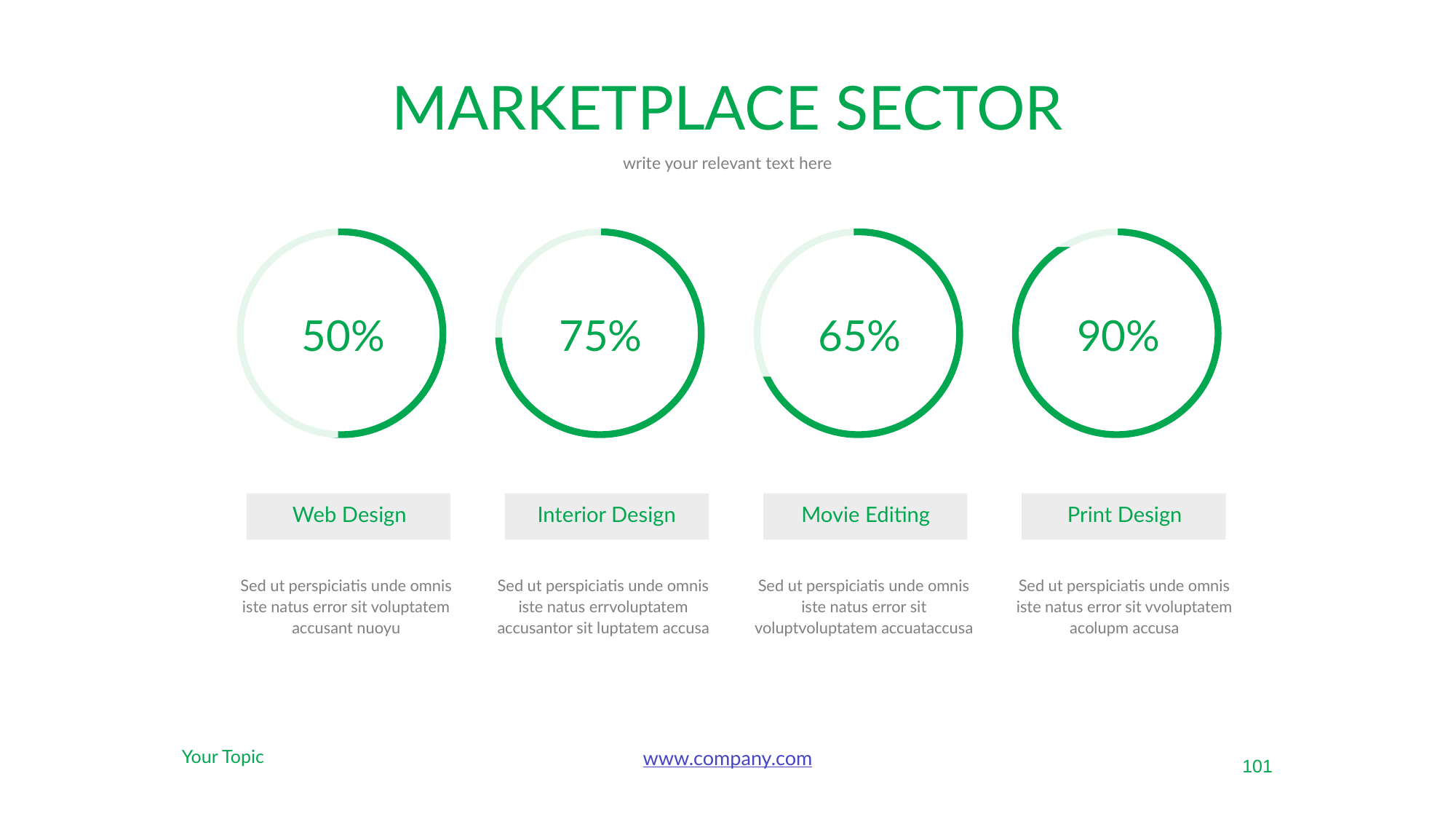

# MARKETPLACE SECTOR
write your relevant text here

50%
75%
65%
90%

Web Design
Interior Design
Movie Editing
Print Design
Sed ut perspiciatis unde omnis iste natus error sit voluptatem accusant nuoyu
Sed ut perspiciatis unde omnis iste natus errvoluptatem accusantor sit luptatem accusa
Sed ut perspiciatis unde omnis iste natus error sit voluptvoluptatem accuataccusa
Sed ut perspiciatis unde omnis iste natus error sit vvoluptatem acolupm accusa
101